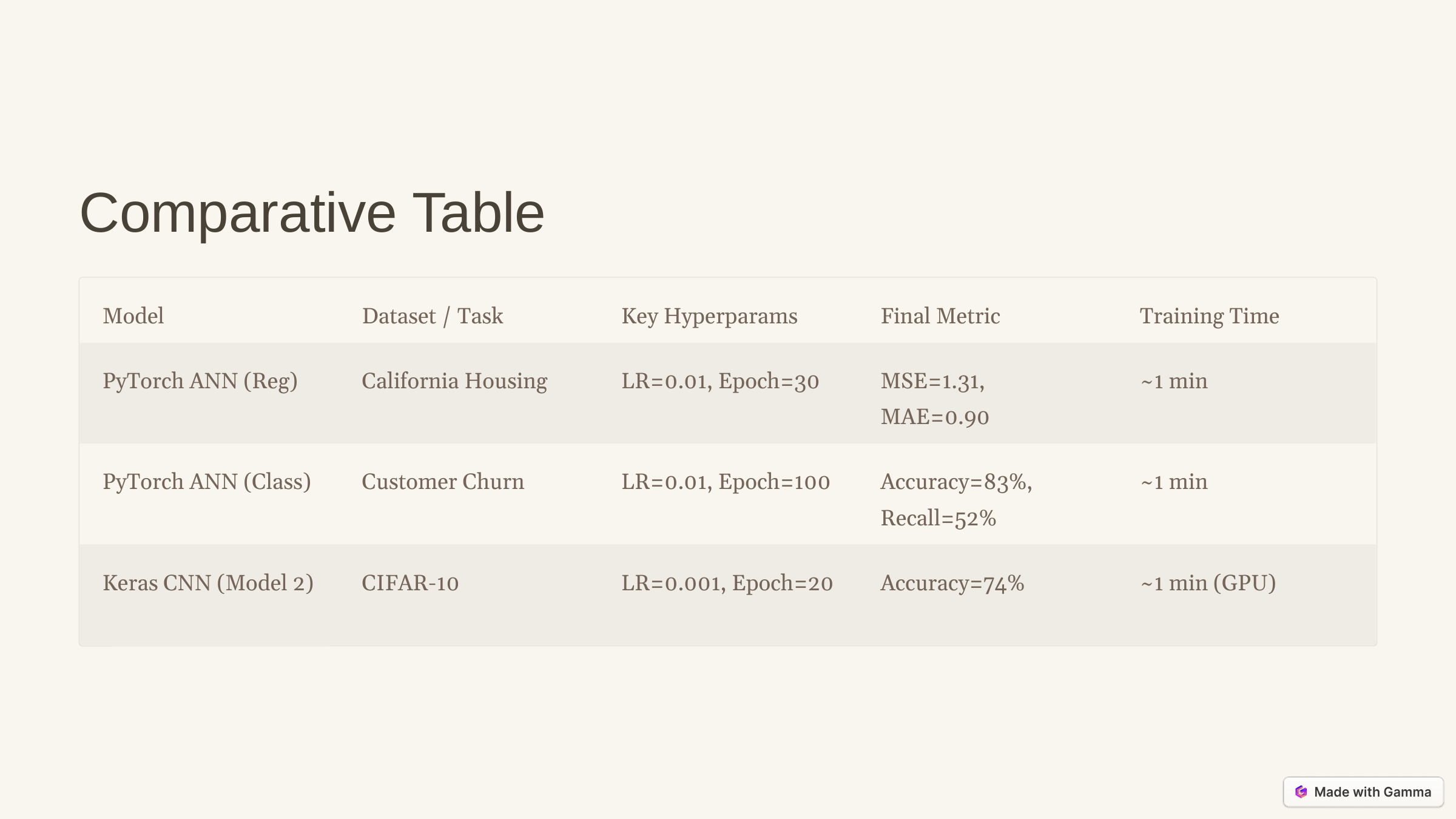

Comparative Table

Model
Dataset / Task
Key Hyperparams
Final Metric
Training Time

PyTorch ANN (Reg)
California Housing
LR=0.01, Epoch=30
MSE=1.31, MAE=0.90
~1 min

PyTorch ANN (Class)
Customer Churn
LR=0.01, Epoch=100
Accuracy=83%, Recall=52%
~1 min

Keras CNN (Model 2)
CIFAR-10
LR=0.001, Epoch=20
Accuracy=74%
~1 min (GPU)